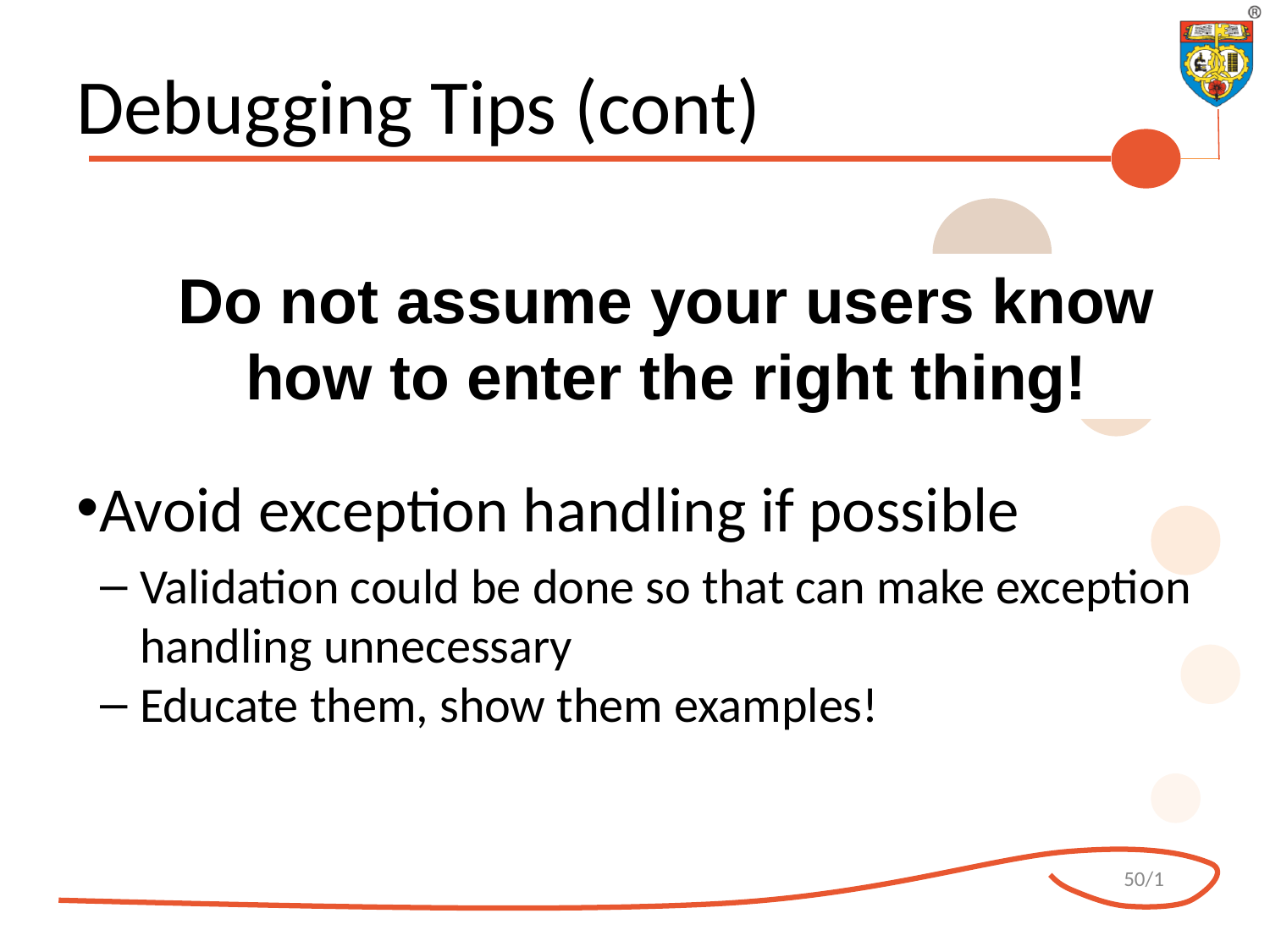

# Debugging Tips (cont)

Avoid exception handling if possible
Validation could be done so that can make exception handling unnecessary
Educate them, show them examples!
Do not assume your users know how to enter the right thing!